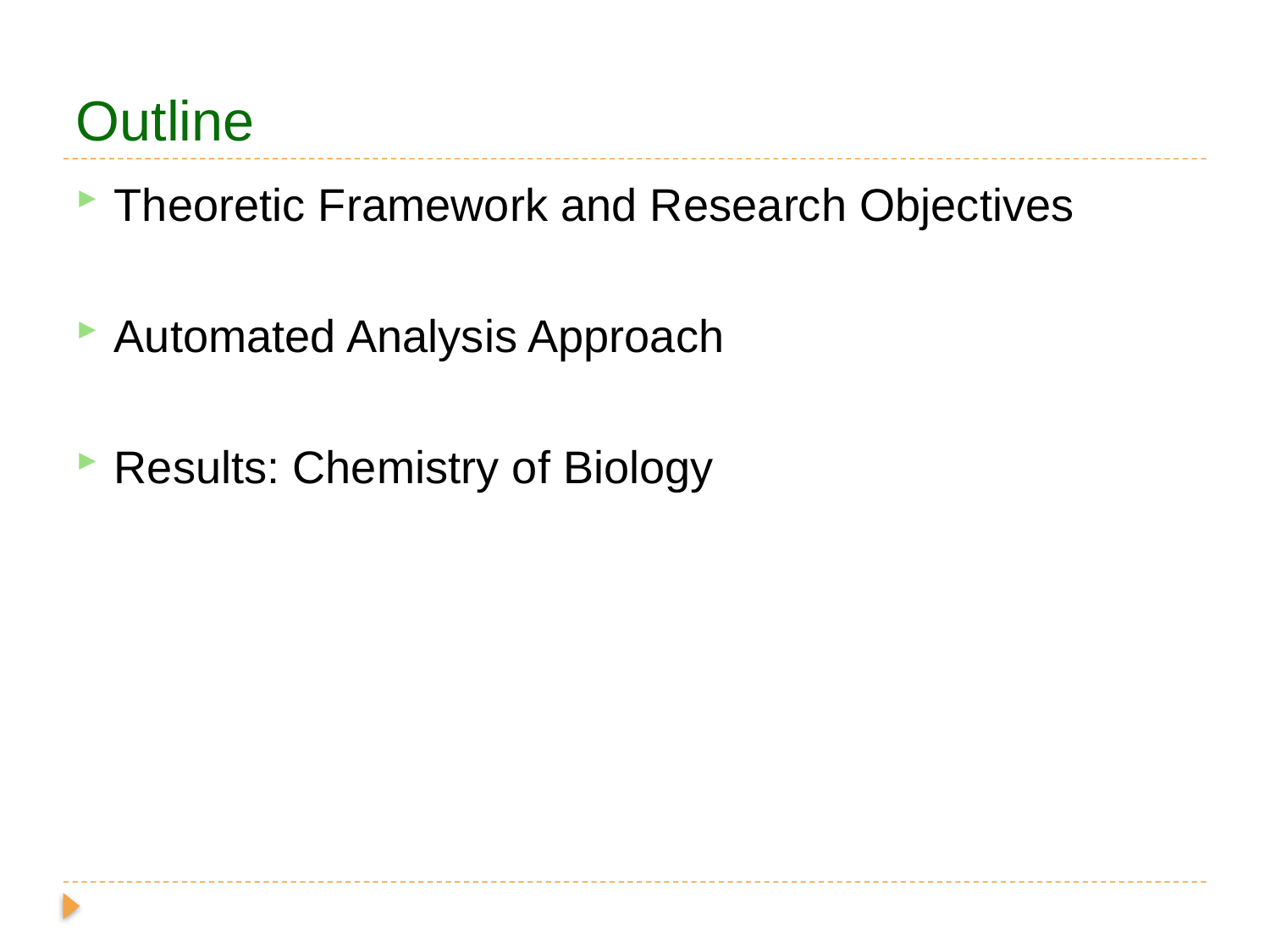

# Outline
Theoretic Framework and Research Objectives

Automated Analysis Approach

Results: Chemistry of Biology